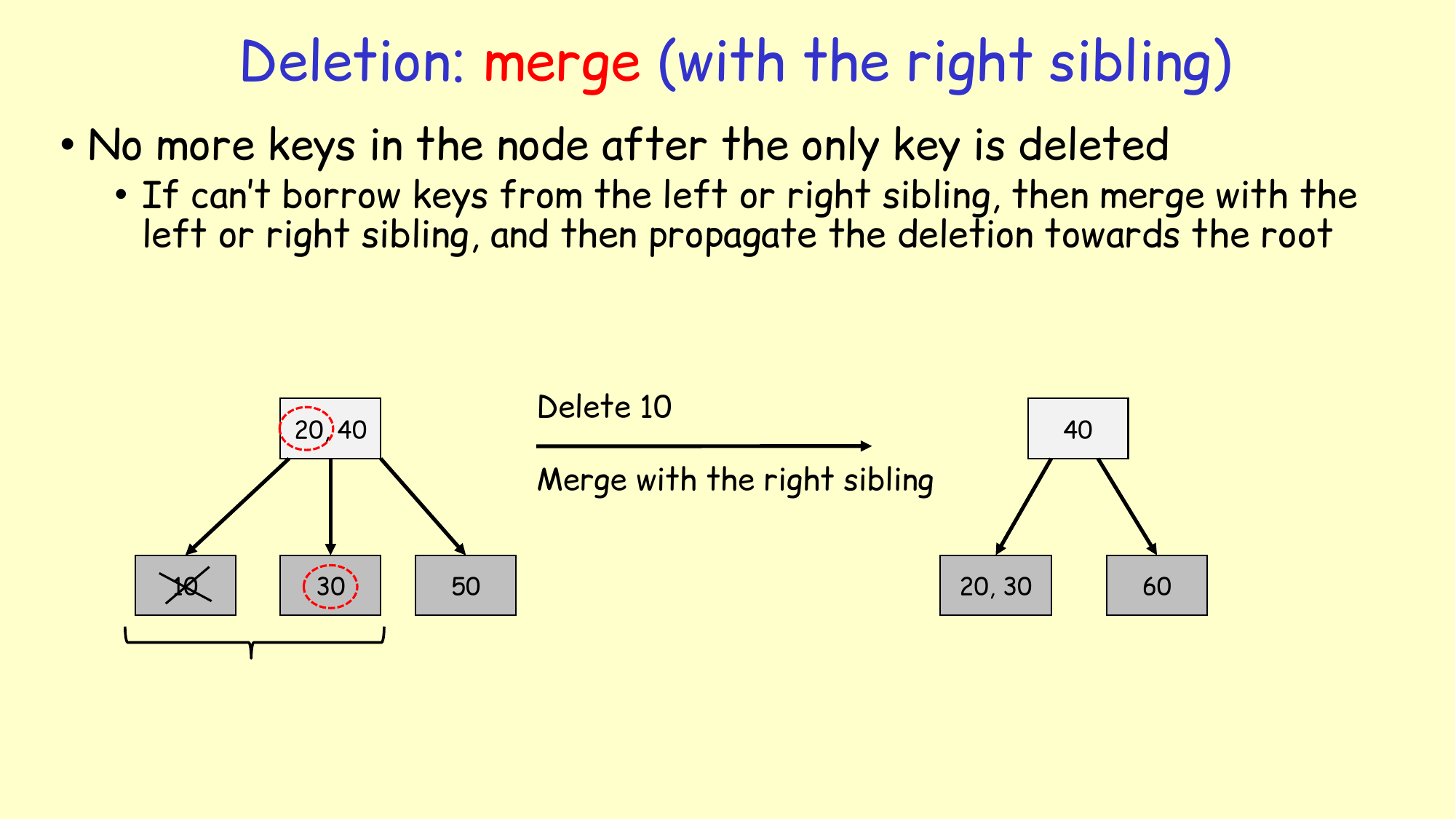

# Deletion: merge (with the right sibling)
No more keys in the node after the only key is deleted
If can’t borrow keys from the left or right sibling, then merge with the left or right sibling, and then propagate the deletion towards the root
Delete 10

Merge with the right sibling
20, 40
40

10
30
50
20, 30
60